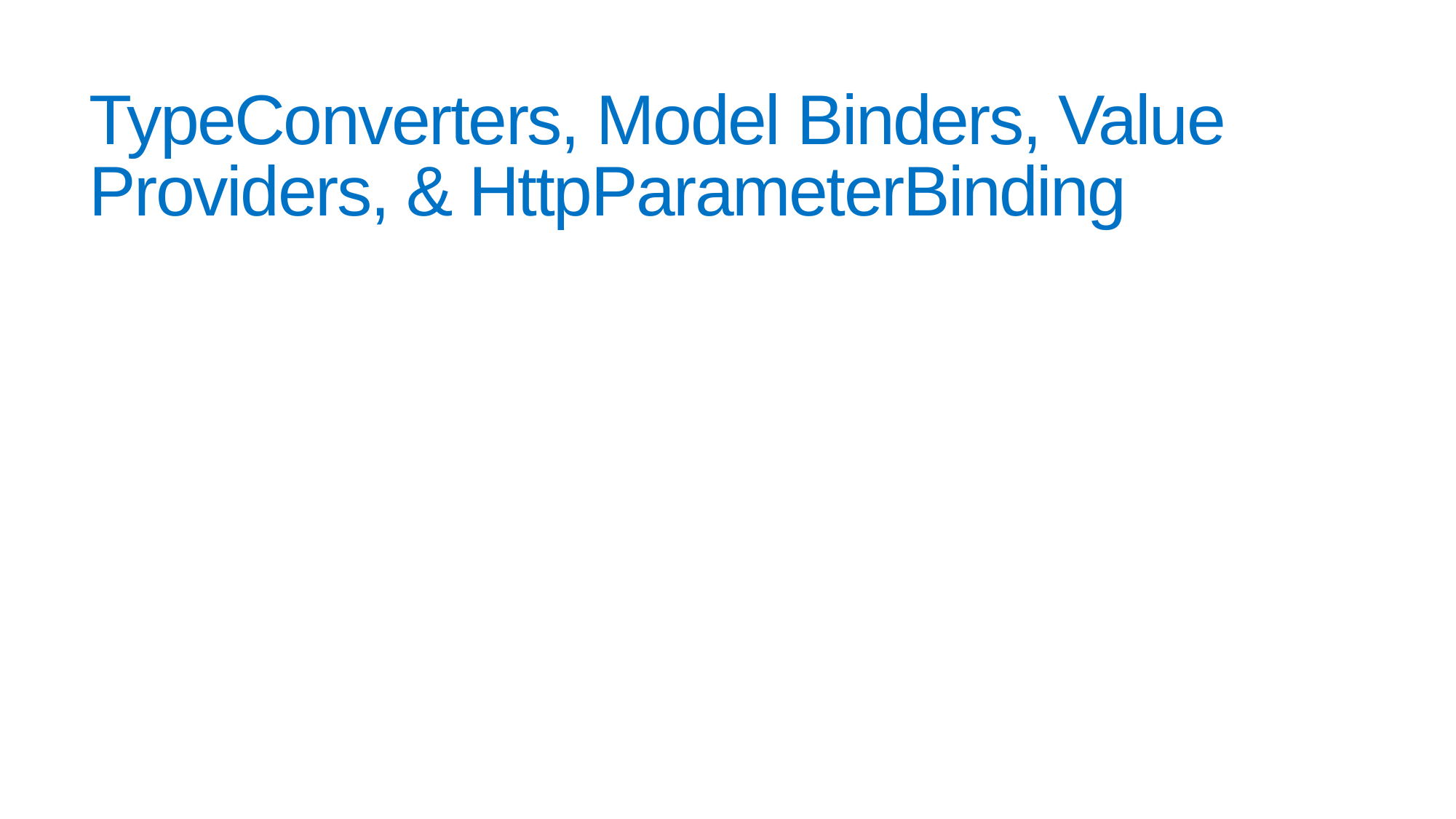

# TypeConverters, Model Binders, Value Providers, & HttpParameterBinding